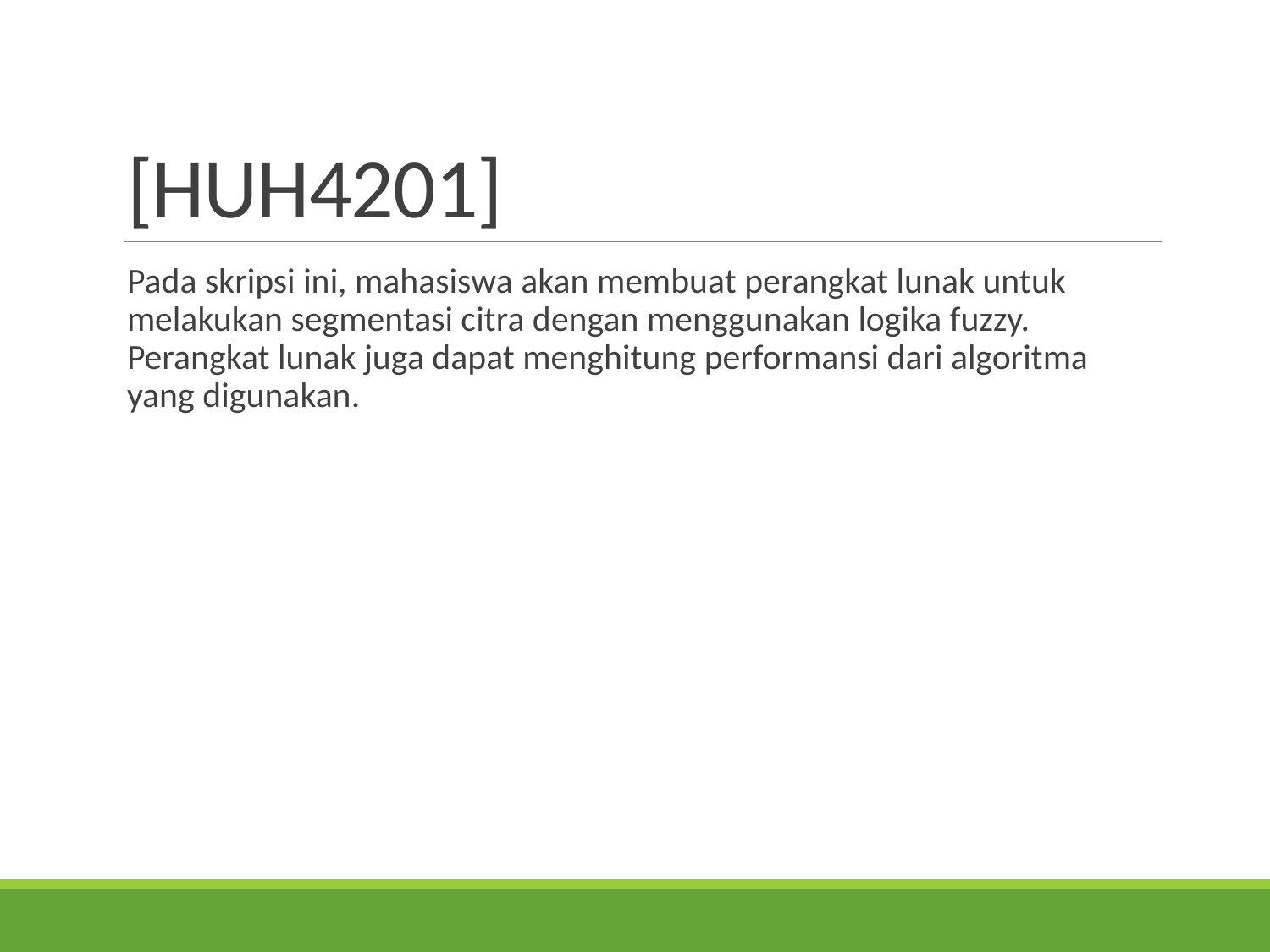

# [HUH4201]
Pada skripsi ini, mahasiswa akan membuat perangkat lunak untuk melakukan segmentasi citra dengan menggunakan logika fuzzy. Perangkat lunak juga dapat menghitung performansi dari algoritma yang digunakan.